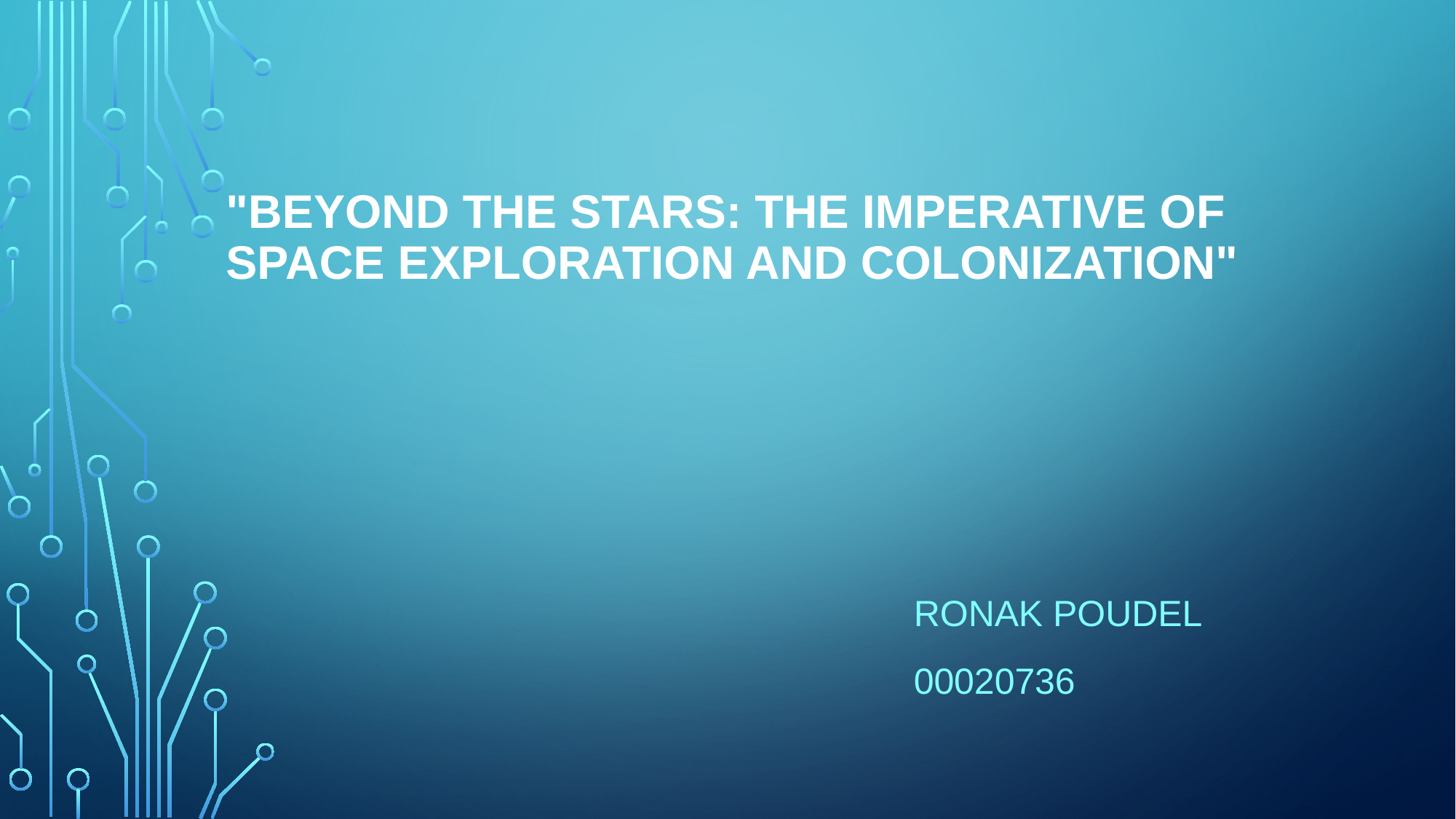

# "Beyond the Stars: The Imperative of Space Exploration and Colonization"
RONAK POUDEL
00020736